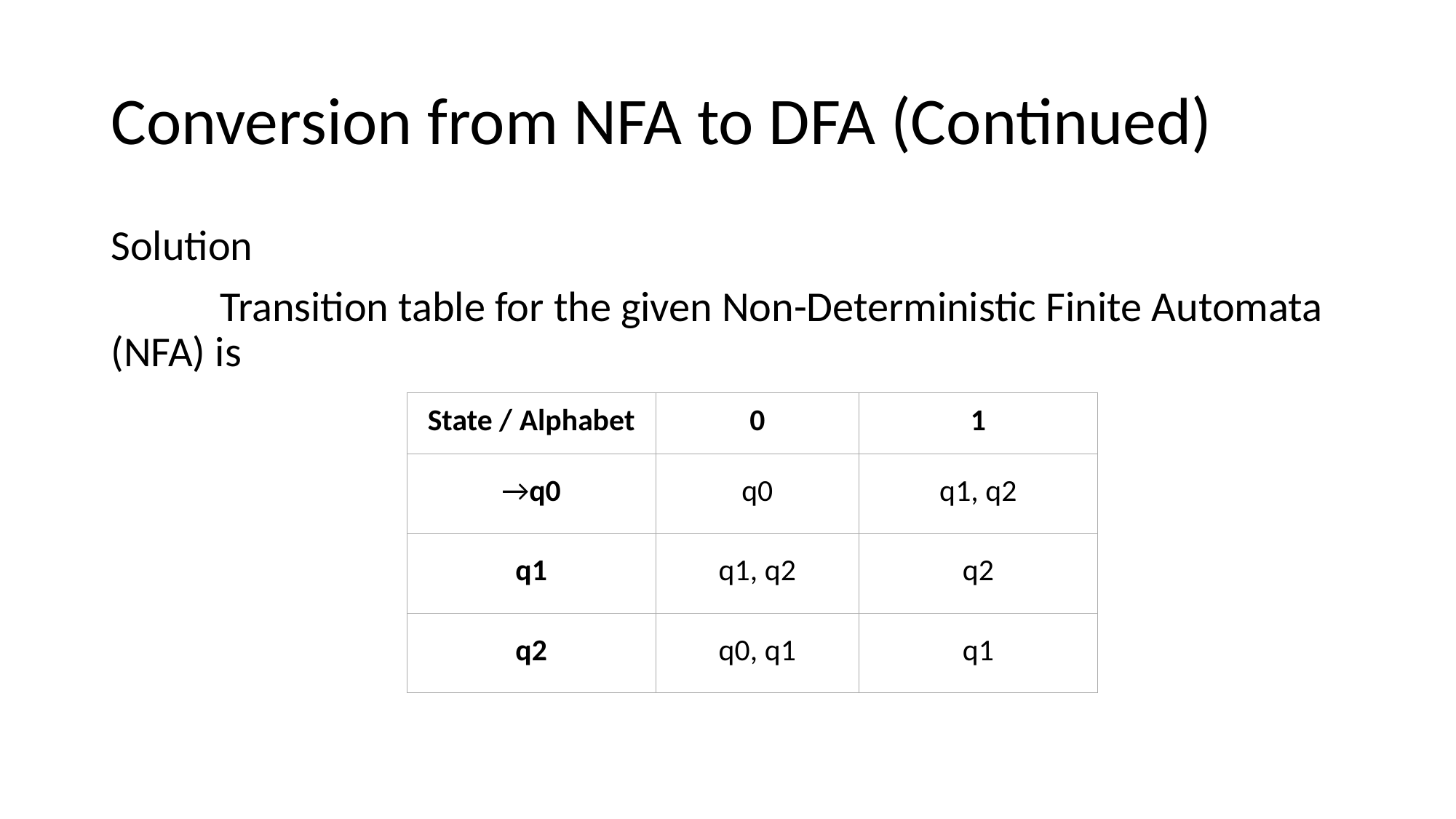

# Conversion from NFA to DFA (Continued)
Solution
	Transition table for the given Non-Deterministic Finite Automata (NFA) is

| State / Alphabet | 0 | 1 |
| --- | --- | --- |
| →q0 | q0 | q1, q2 |
| q1 | q1, q2 | q2 |
| q2 | q0, q1 | q1 |